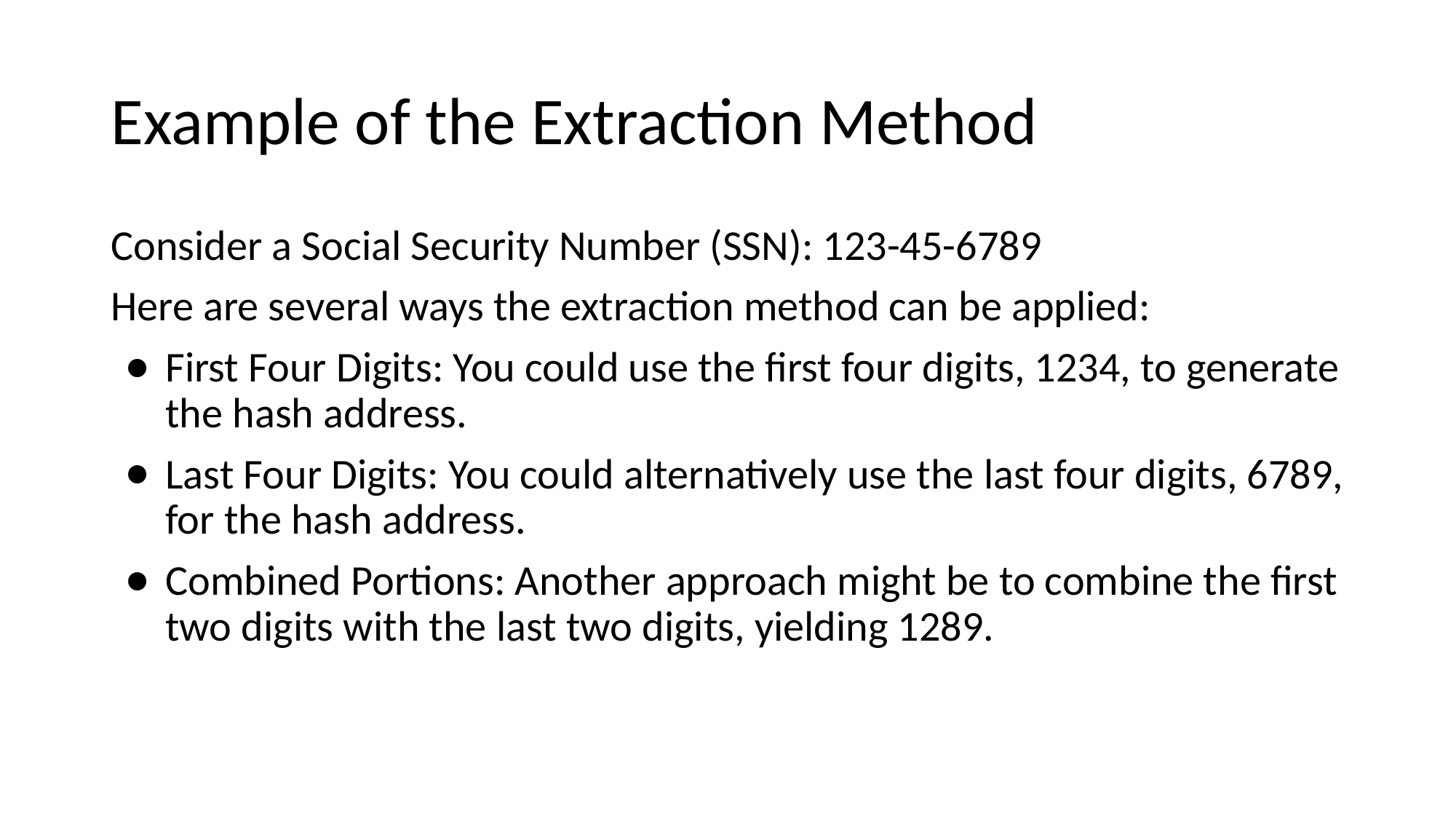

# Example of the Extraction Method
Consider a Social Security Number (SSN): 123-45-6789
Here are several ways the extraction method can be applied:
First Four Digits: You could use the first four digits, 1234, to generate the hash address.
Last Four Digits: You could alternatively use the last four digits, 6789, for the hash address.
Combined Portions: Another approach might be to combine the first two digits with the last two digits, yielding 1289.